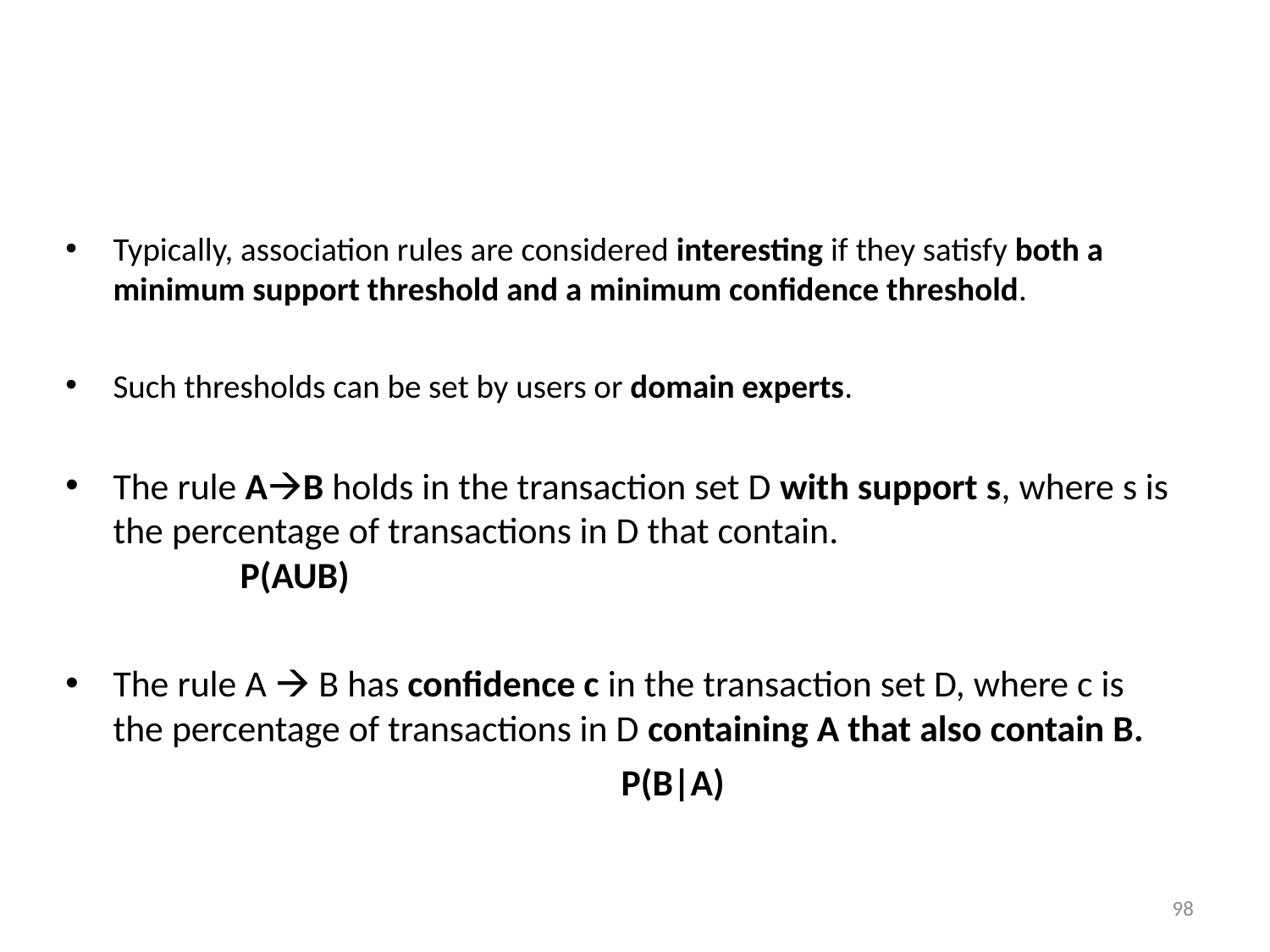

Typically, association rules are considered interesting if they satisfy both a minimum support threshold and a minimum confidence threshold.

Such thresholds can be set by users or domain experts.

The rule A🡪B holds in the transaction set D with support s, where s is the percentage of transactions in D that contain. 				P(AUB)

The rule A 🡪 B has confidence c in the transaction set D, where c is the percentage of transactions in D containing A that also contain B.
					P(B|A)
98